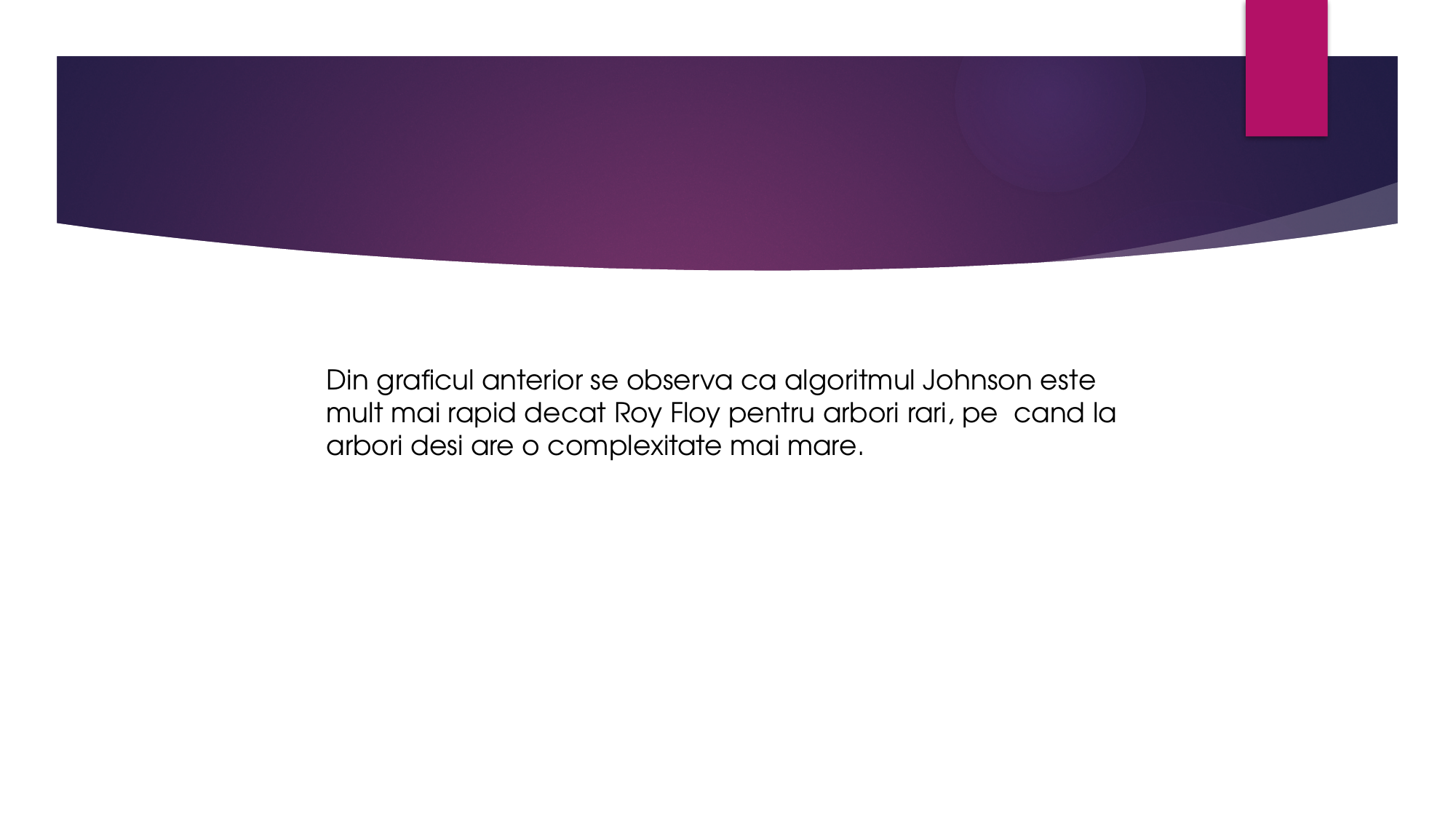

Din graficul anterior se observa ca algoritmul Johnson este mult mai rapid decat Roy Floy pentru arbori rari, pe  cand la arbori desi are o complexitate mai mare.